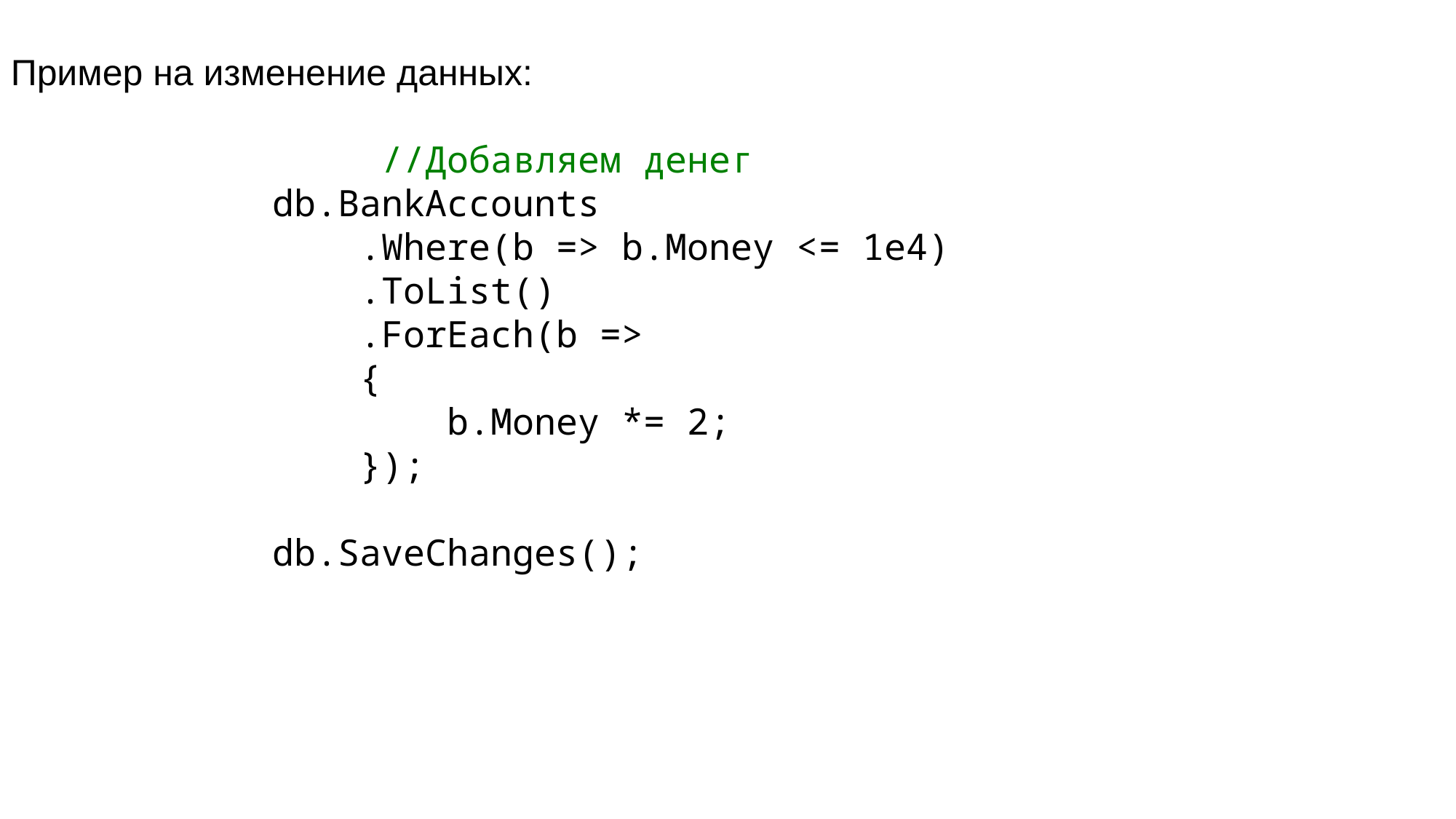

Пример на изменение данных:

 			  //Добавляем денег
            db.BankAccounts
                .Where(b => b.Money <= 1e4)
                .ToList()
                .ForEach(b =>
                {
                    b.Money *= 2;
                });

            db.SaveChanges();